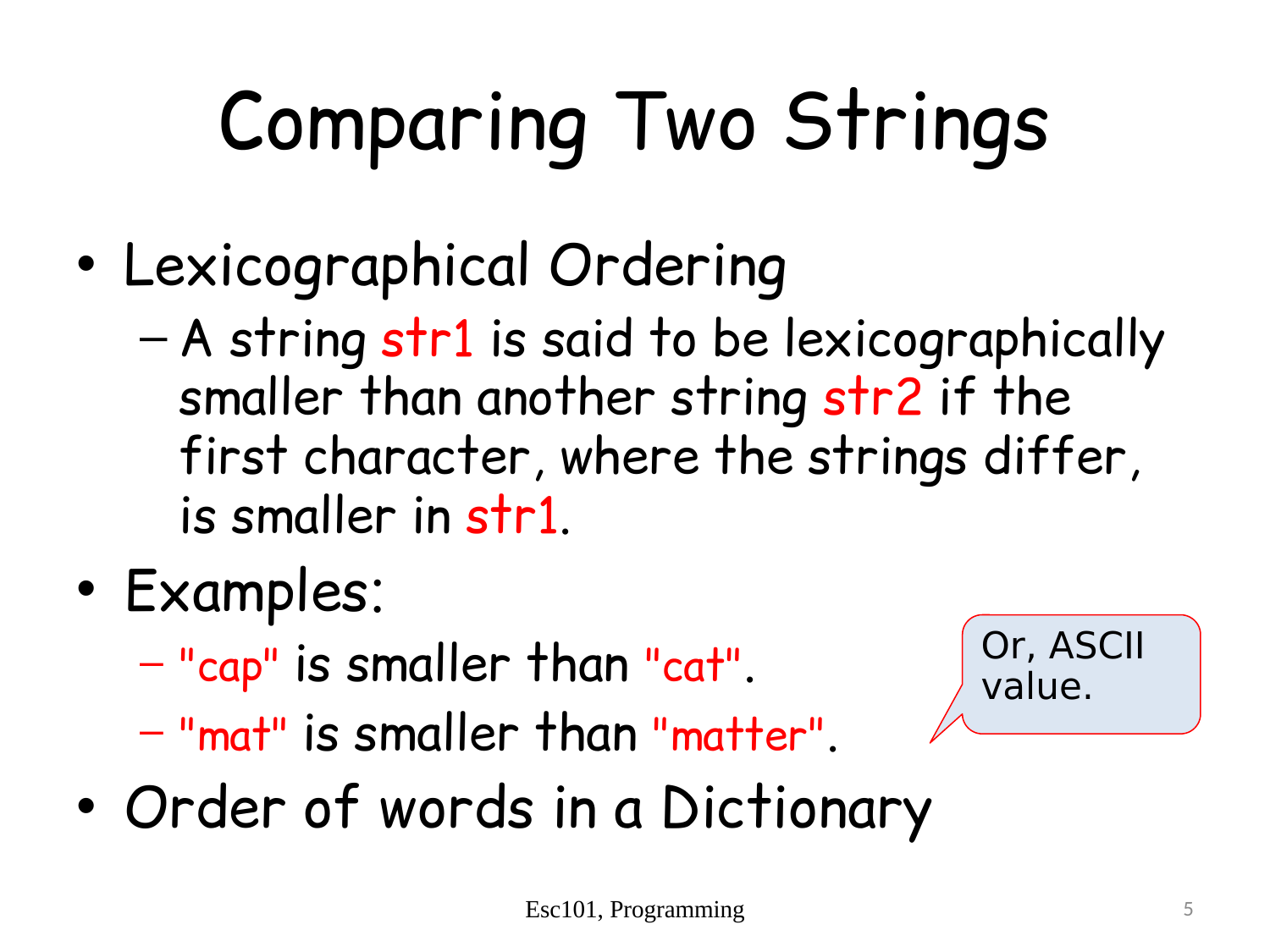

# Comparing Two Strings
Lexicographical Ordering
A string str1 is said to be lexicographically smaller than another string str2 if the first character, where the strings differ, is smaller in str1.
Examples:
"cap" is smaller than "cat".
"mat" is smaller than "matter".
Order of words in a Dictionary

Or, ASCII value.
5
Esc101, Programming